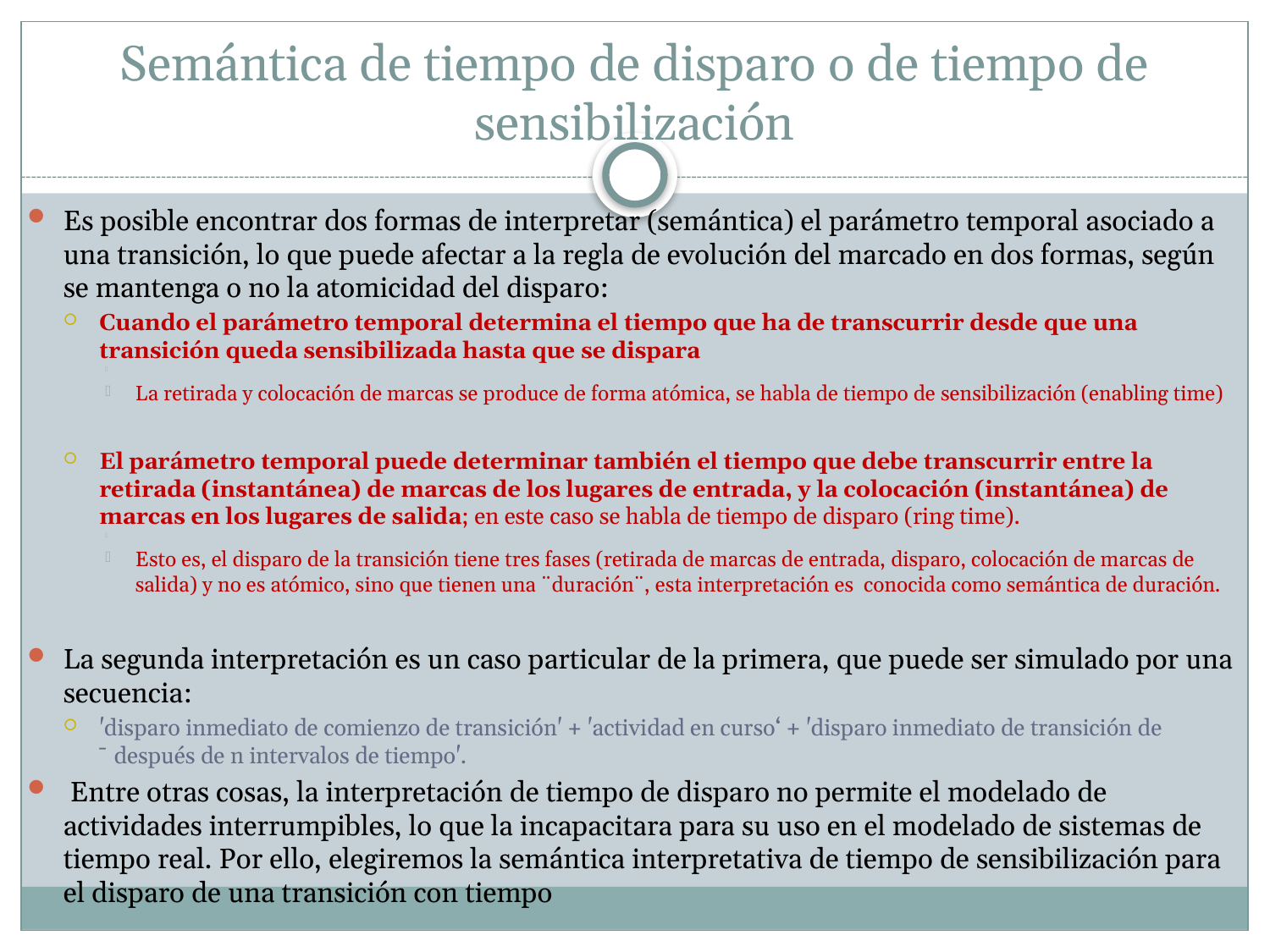

# Semántica de tiempo de disparo o de tiempo de sensibilización
Es posible encontrar dos formas de interpretar (semántica) el parámetro temporal asociado a una transición, lo que puede afectar a la regla de evolución del marcado en dos formas, según se mantenga o no la atomicidad del disparo:
Cuando el parámetro temporal determina el tiempo que ha de transcurrir desde que una transición queda sensibilizada hasta que se dispara

La retirada y colocación de marcas se produce de forma atómica, se habla de tiempo de sensibilización (enabling time)

El parámetro temporal puede determinar también el tiempo que debe transcurrir entre la retirada (instantánea) de marcas de los lugares de entrada, y la colocación (instantánea) de marcas en los lugares de salida; en este caso se habla de tiempo de disparo (ring time).

Esto es, el disparo de la transición tiene tres fases (retirada de marcas de entrada, disparo, colocación de marcas de salida) y no es atómico, sino que tienen una ¨duración¨, esta interpretación es  conocida como semántica de duración.

La segunda interpretación es un caso particular de la primera, que puede ser simulado por una secuencia:
'disparo inmediato de comienzo de transición' + 'actividad en curso‘ + 'disparo inmediato de transición de ¯después de n intervalos de tiempo'.
 Entre otras cosas, la interpretación de tiempo de disparo no permite el modelado de actividades interrumpibles, lo que la incapacitara para su uso en el modelado de sistemas de tiempo real. Por ello, elegiremos la semántica interpretativa de tiempo de sensibilización para el disparo de una transición con tiempo